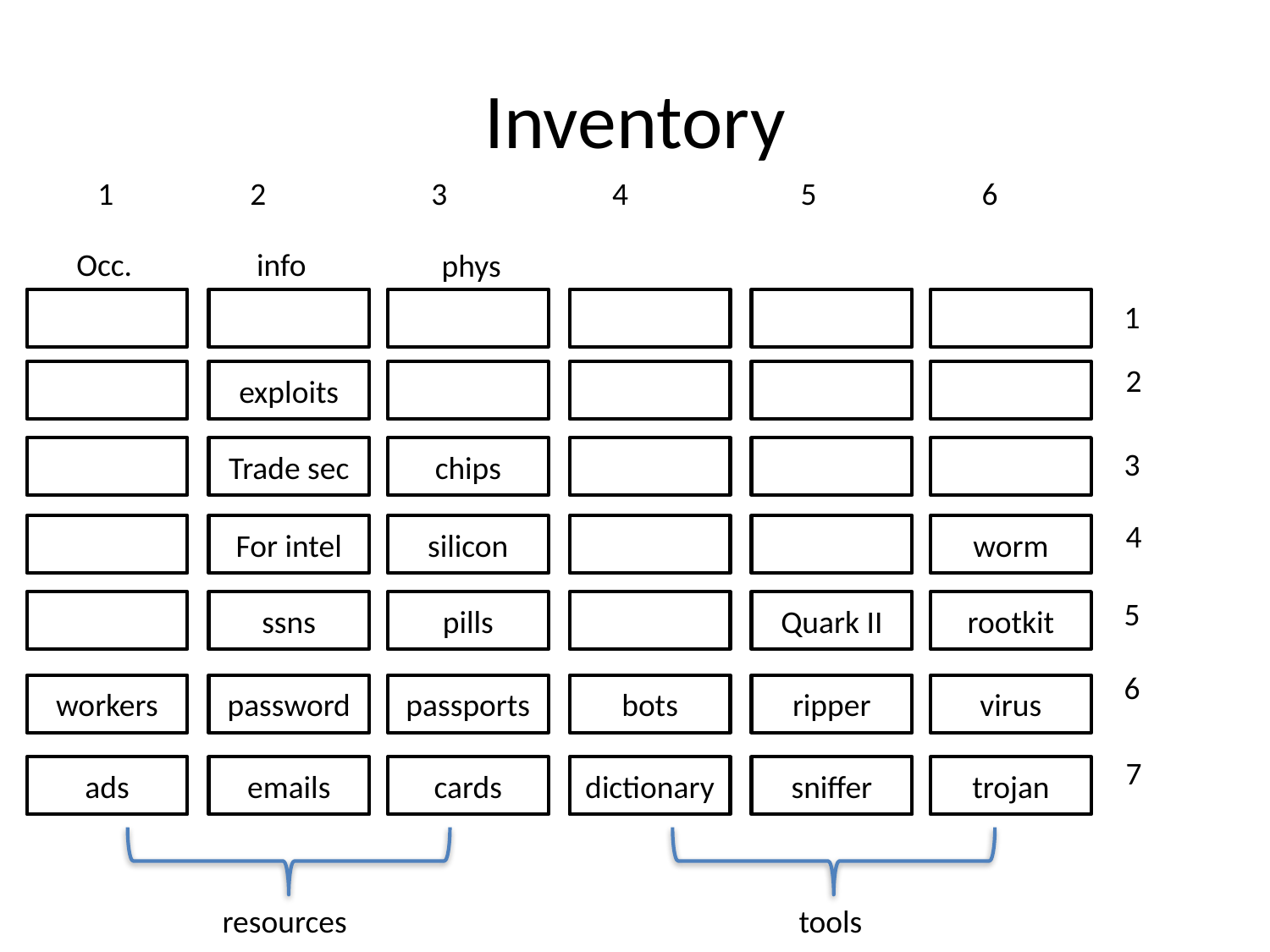

# Inventory
1                   2                       3                       4                        5                       6
Occ.
info
phys

1
2

exploits

Trade sec
chips

3
4

For intel
silicon

worm
5

ssns
pills

Quark II
rootkit
6
workers
password
passports
bots
ripper
virus

7
ads
emails
cards
dictionary
sniffer
trojan
tools
resources